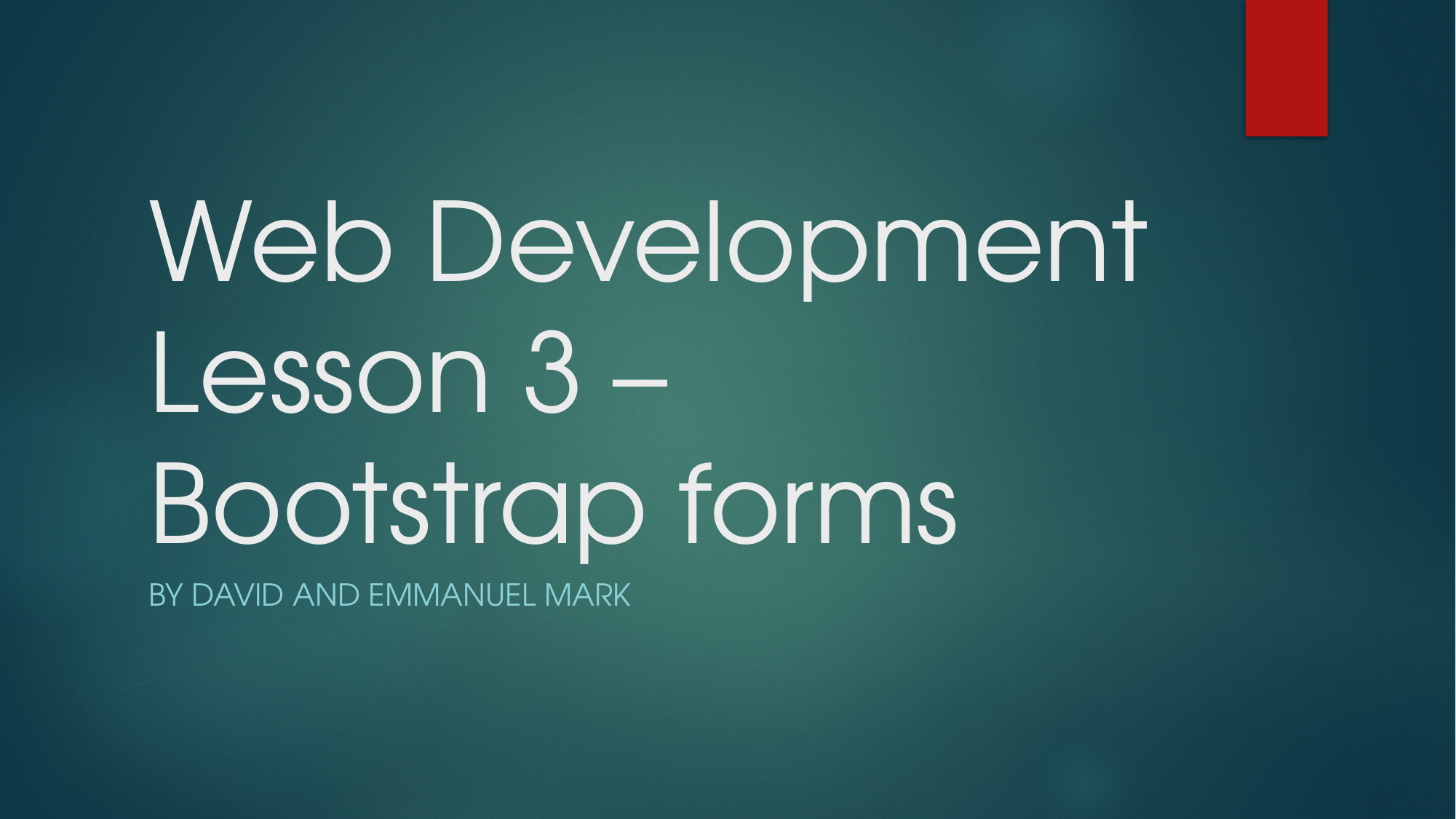

# Web Development Lesson 3 – Bootstrap forms
By David and Emmanuel Mark